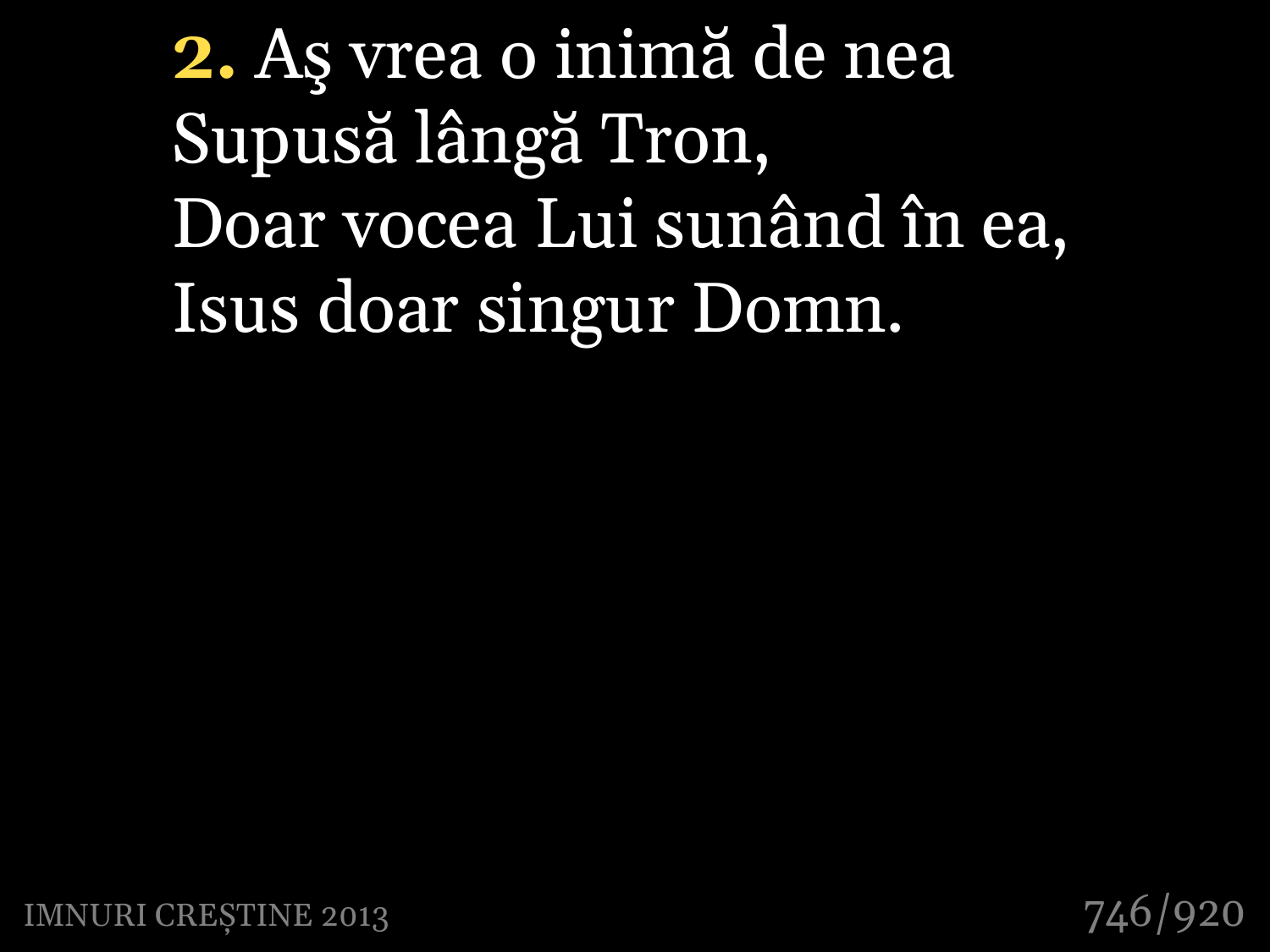

2. Aş vrea o inimă de nea
Supusă lângă Tron,
Doar vocea Lui sunând în ea,
Isus doar singur Domn.
746/920
IMNURI CREȘTINE 2013